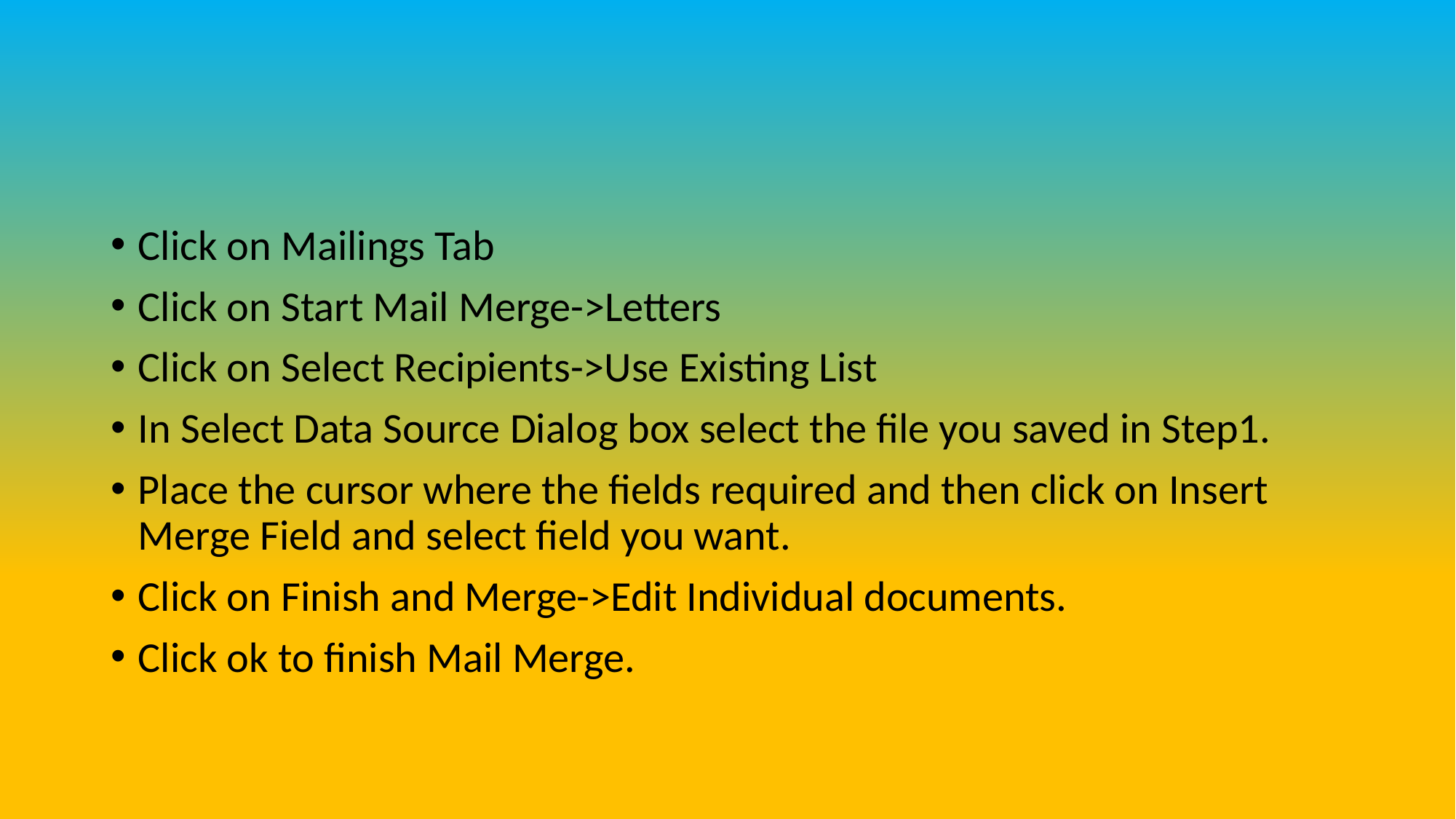

#
Click on Mailings Tab
Click on Start Mail Merge->Letters
Click on Select Recipients->Use Existing List
In Select Data Source Dialog box select the file you saved in Step1.
Place the cursor where the fields required and then click on Insert Merge Field and select field you want.
Click on Finish and Merge->Edit Individual documents.
Click ok to finish Mail Merge.